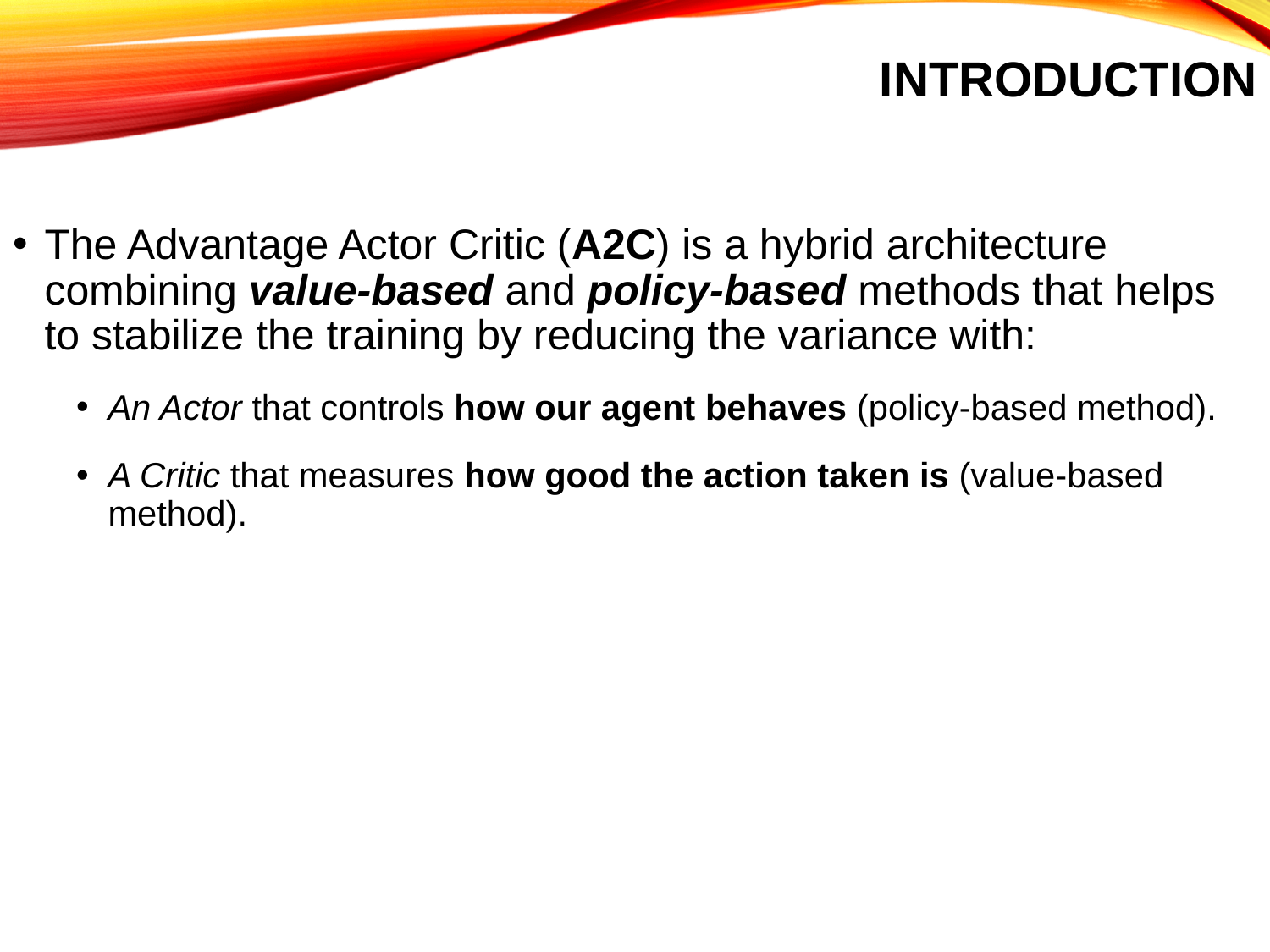

# Introduction
The Advantage Actor Critic (A2C) is a hybrid architecture combining value-based and policy-based methods that helps to stabilize the training by reducing the variance with:
An Actor that controls how our agent behaves (policy-based method).
A Critic that measures how good the action taken is (value-based method).